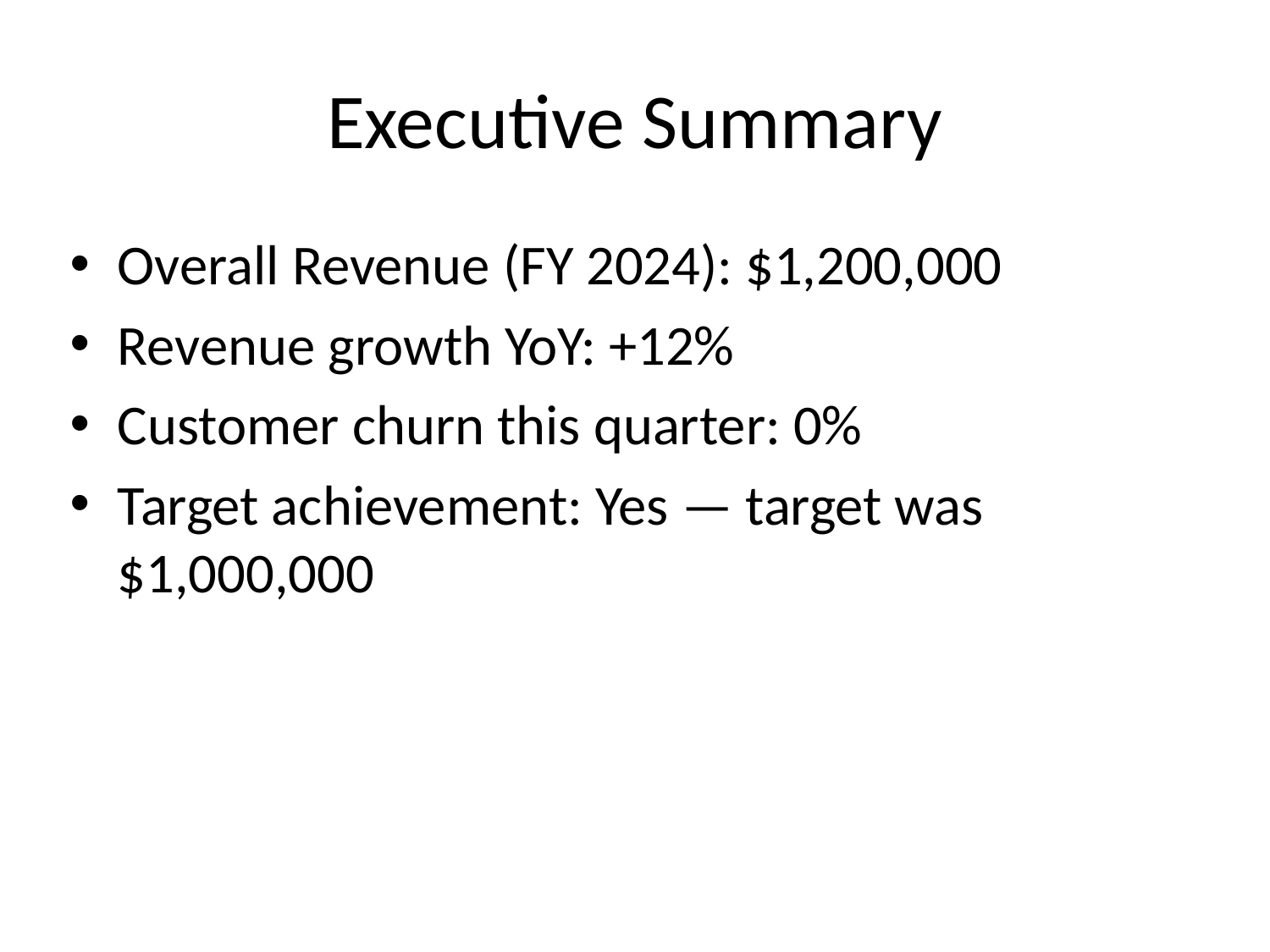

# Executive Summary
Overall Revenue (FY 2024): $1,200,000
Revenue growth YoY: +12%
Customer churn this quarter: 0%
Target achievement: Yes — target was $1,000,000